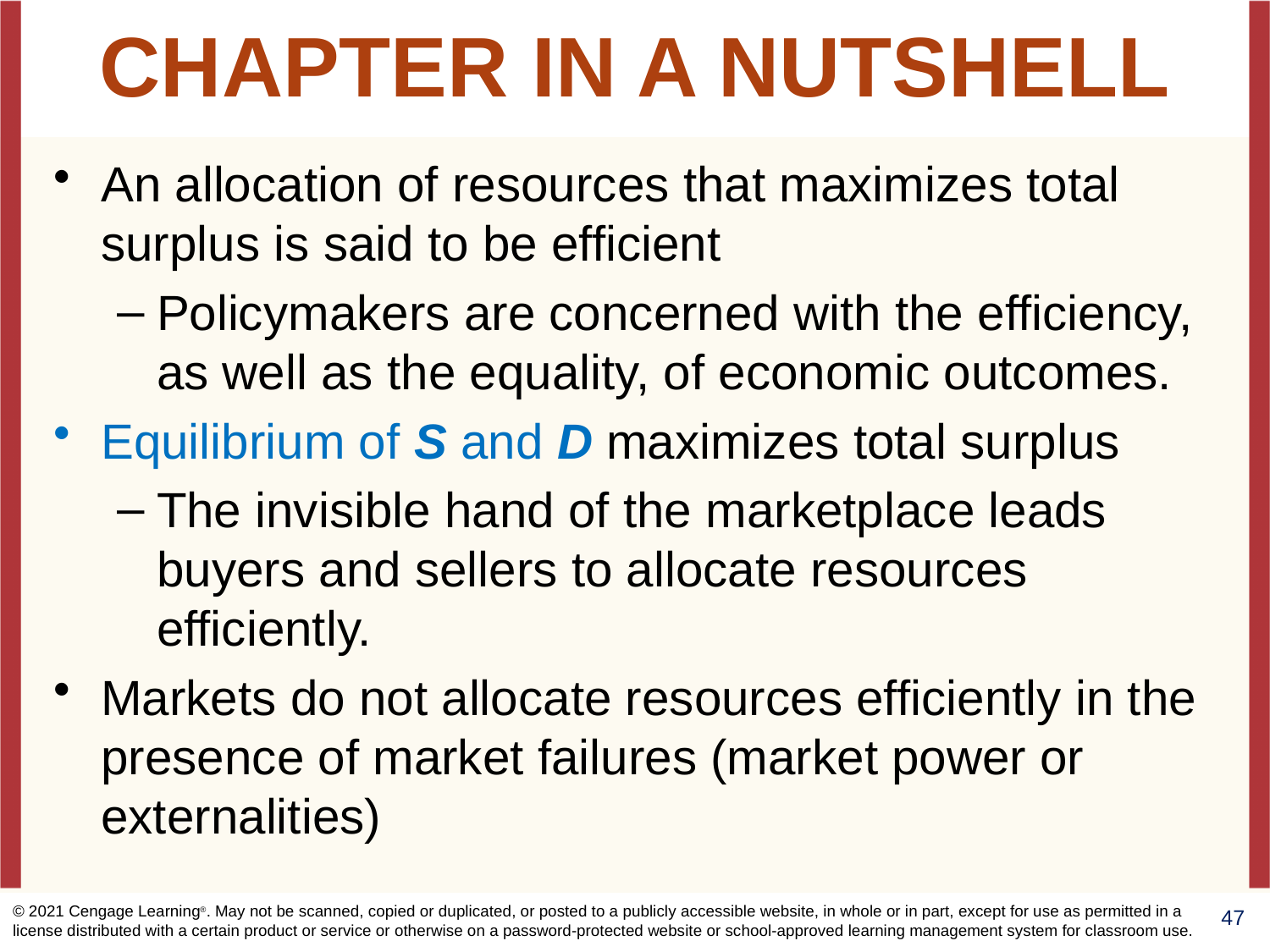

# CHAPTER IN A NUTSHELL
An allocation of resources that maximizes total surplus is said to be efficient
Policymakers are concerned with the efficiency, as well as the equality, of economic outcomes.
Equilibrium of S and D maximizes total surplus
The invisible hand of the marketplace leads buyers and sellers to allocate resources efficiently.
Markets do not allocate resources efficiently in the presence of market failures (market power or externalities)
47